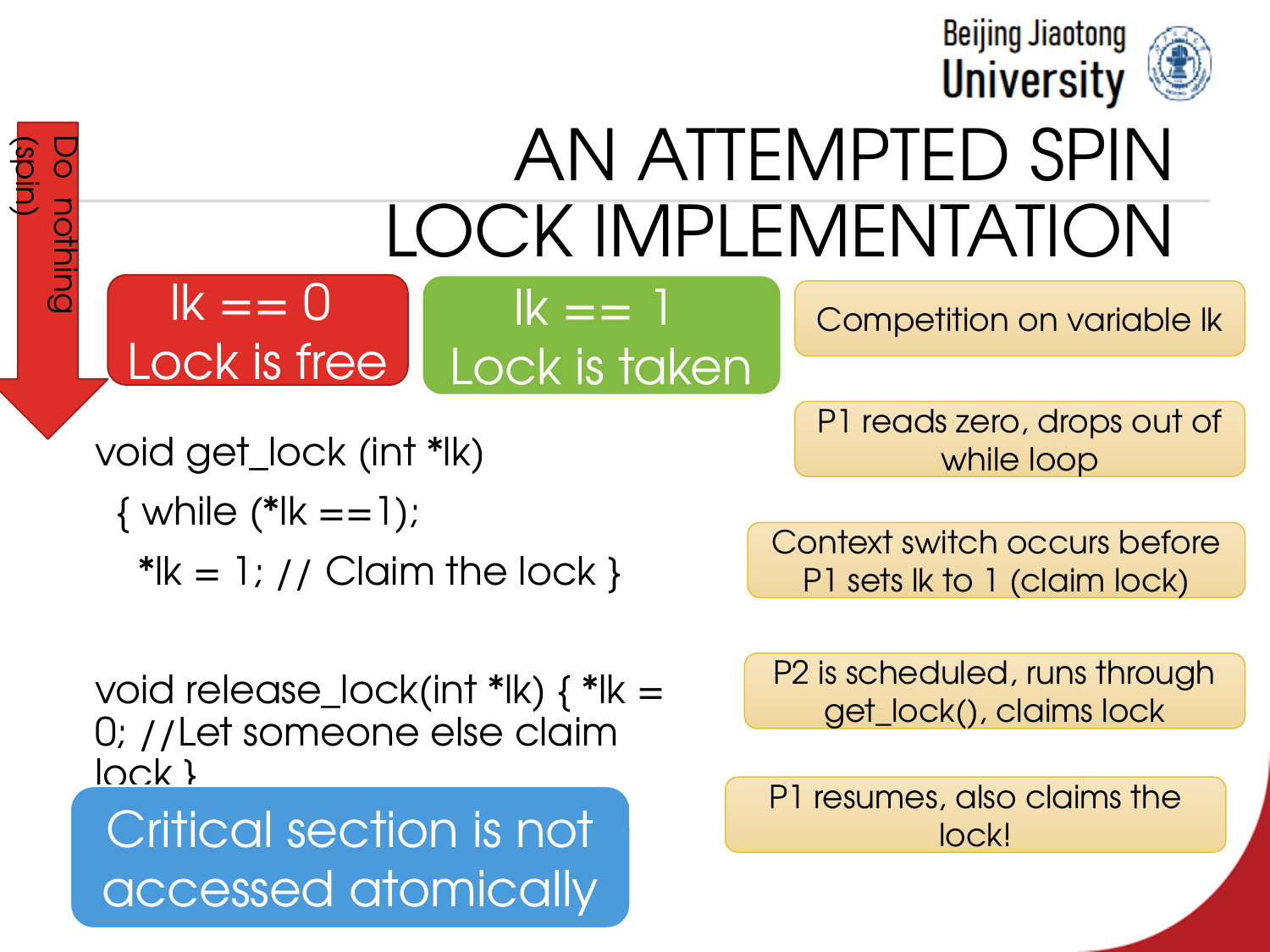

# An Attempted Spin Lock Implementation
Do  nothing (spin)
lk == 0
Lock is free
lk == 1
Lock is taken
Competition on variable lk
P1 reads zero, drops out of while loop
void get_lock (int *lk)
  { while (*lk ==1);
    *lk = 1; // Claim the lock }

void release_lock(int *lk) { *lk = 0; //Let someone else claim lock }

Context switch occurs before P1 sets lk to 1 (claim lock)
P2 is scheduled, runs through get_lock(), claims lock
P1 resumes, also claims the lock!
Critical section is not accessed atomically